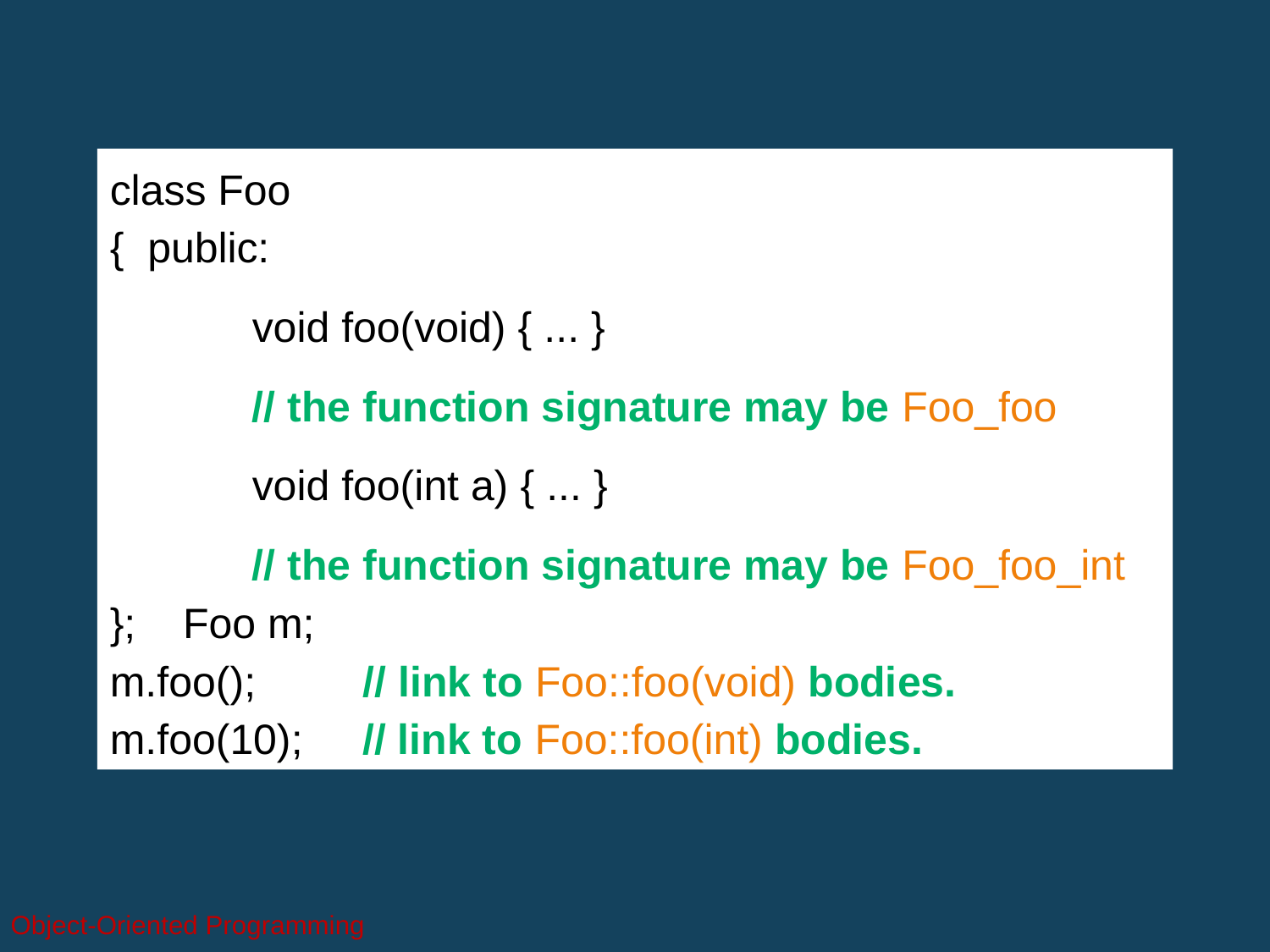

class Foo
{  public:
            void foo(void) { ... }
            // the function signature may be Foo_foo
            void foo(int a) { ... }
            // the function signature may be Foo_foo_int
};    Foo m;
m.foo();         // link to Foo::foo(void) bodies.
m.foo(10);     // link to Foo::foo(int) bodies.
Object-Oriented Programming